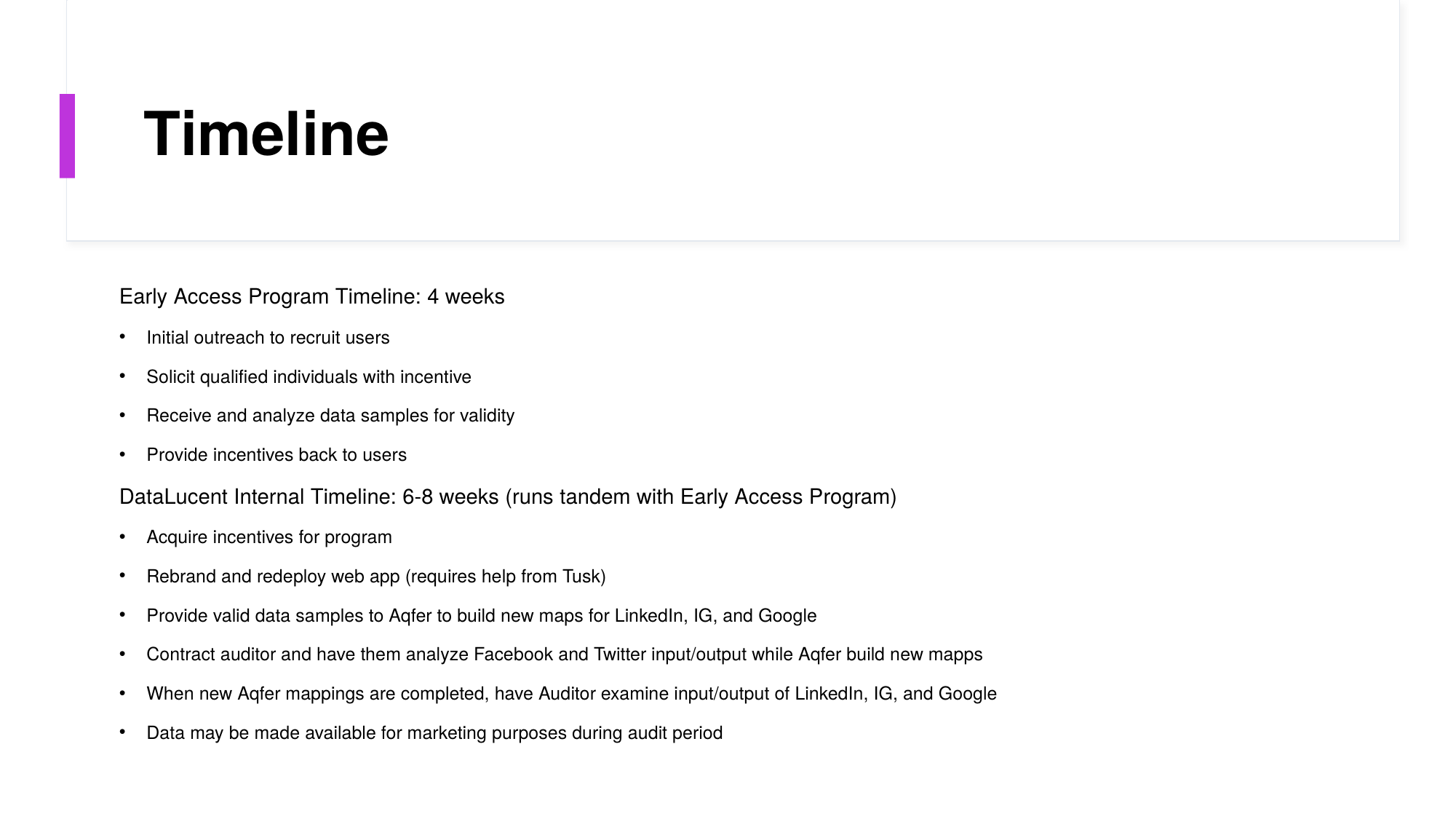

# Timeline
Early Access Program Timeline: 4 weeks
Initial outreach to recruit users
Solicit qualified individuals with incentive
Receive and analyze data samples for validity
Provide incentives back to users
DataLucent Internal Timeline: 6-8 weeks (runs tandem with Early Access Program)
Acquire incentives for program
Rebrand and redeploy web app (requires help from Tusk)
Provide valid data samples to Aqfer to build new maps for LinkedIn, IG, and Google
Contract auditor and have them analyze Facebook and Twitter input/output while Aqfer build new mapps
When new Aqfer mappings are completed, have Auditor examine input/output of LinkedIn, IG, and Google
Data may be made available for marketing purposes during audit period